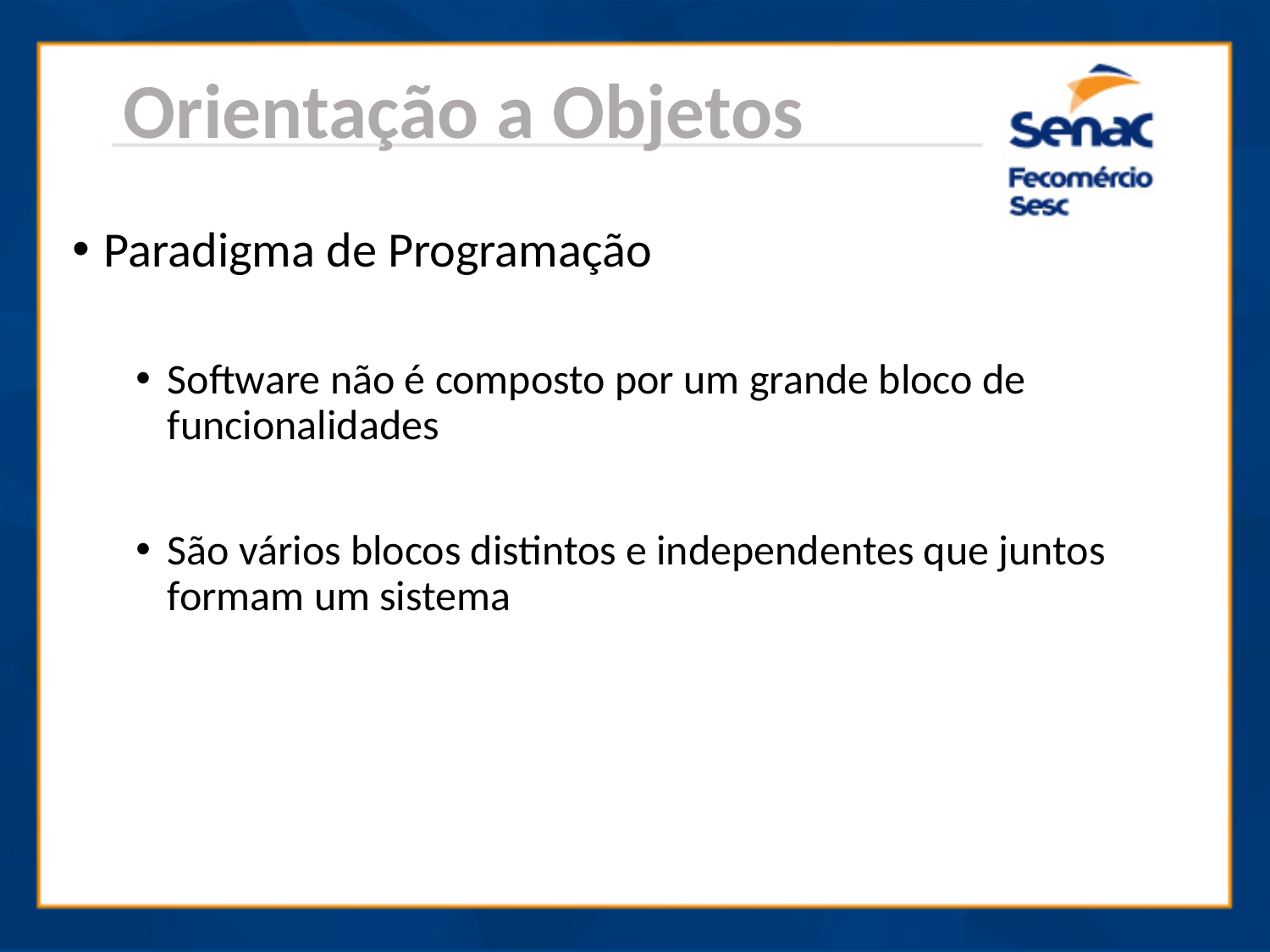

Orientação a Objetos
Paradigma de Programação

Software não é composto por um grande bloco de funcionalidades

São vários blocos distintos e independentes que juntos formam um sistema